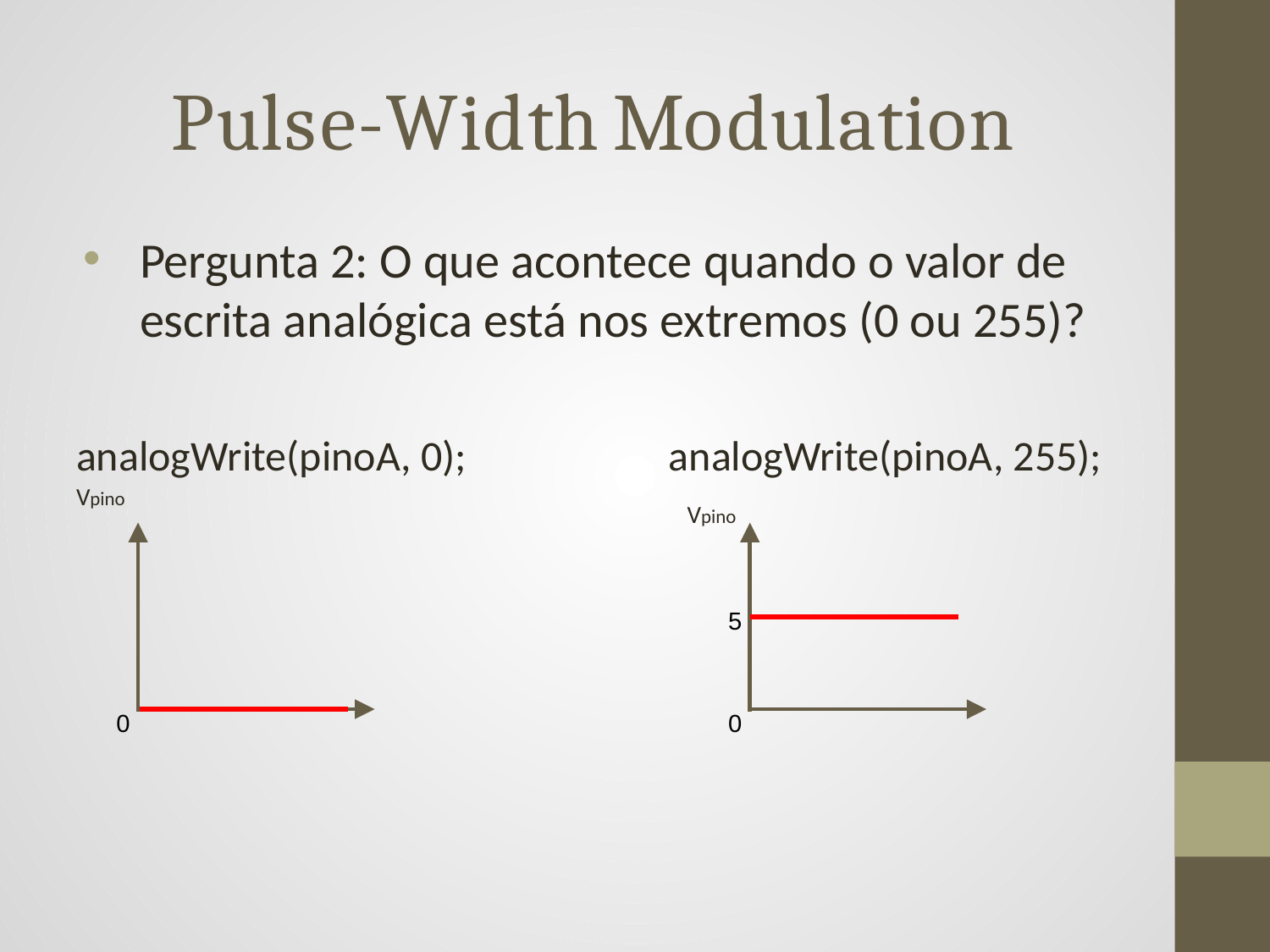

# Pulse-Width Modulation
Pergunta 2: O que acontece quando o valor de escrita analógica está nos extremos (0 ou 255)?

analogWrite(pinoA, 0);                  analogWrite(pinoA, 255);
Vpino
Vpino
5
0
0